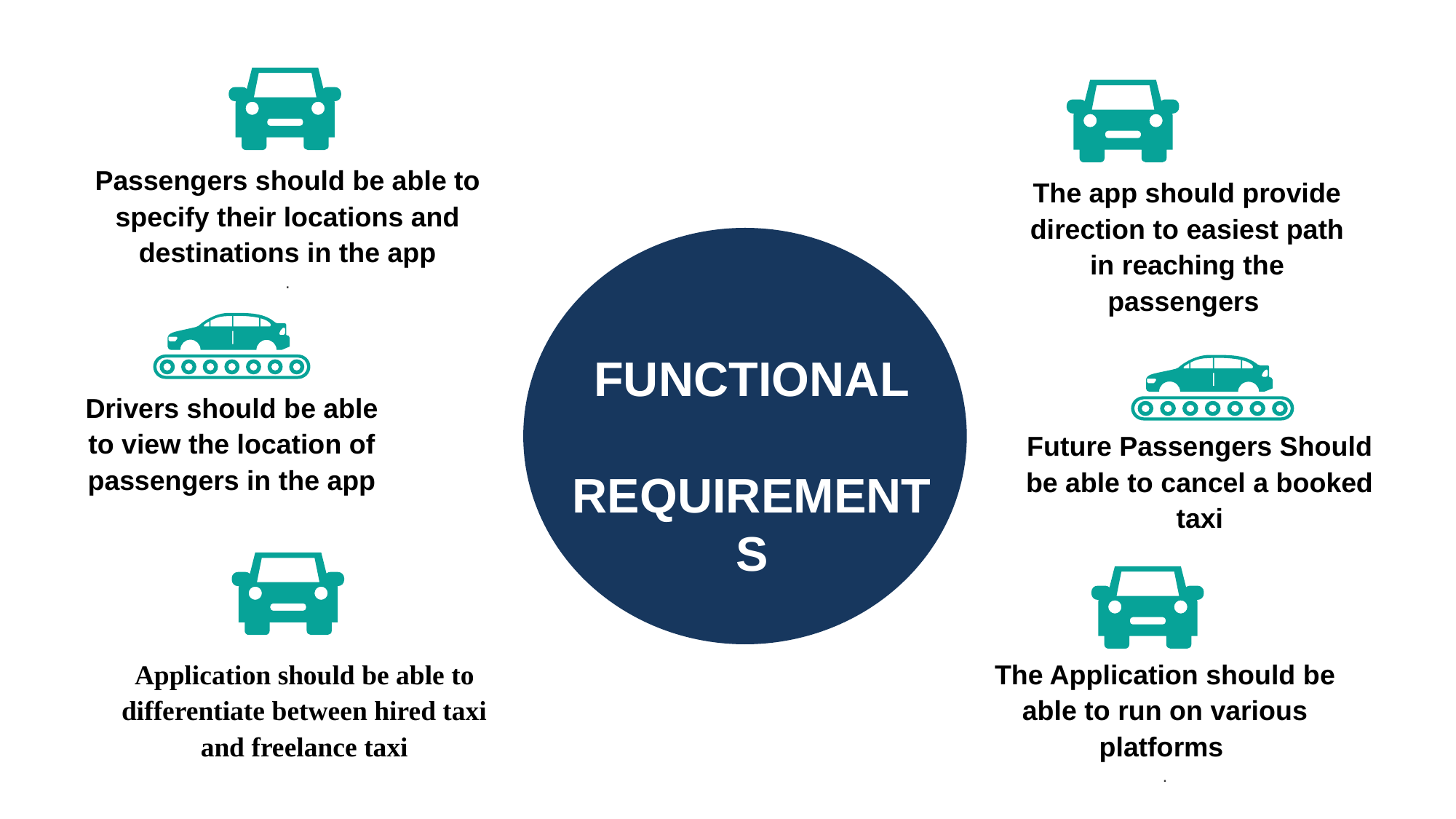

Passengers should be able to specify their locations and destinations in the app
.
The app should provide direction to easiest path in reaching the passengers

FUNCTIONAL
 REQUIREMENTS

Drivers should be able to view the location of passengers in the app
Future Passengers Should be able to cancel a booked taxi

Application should be able to differentiate between hired taxi and freelance taxi

The Application should be able to run on various platforms
.